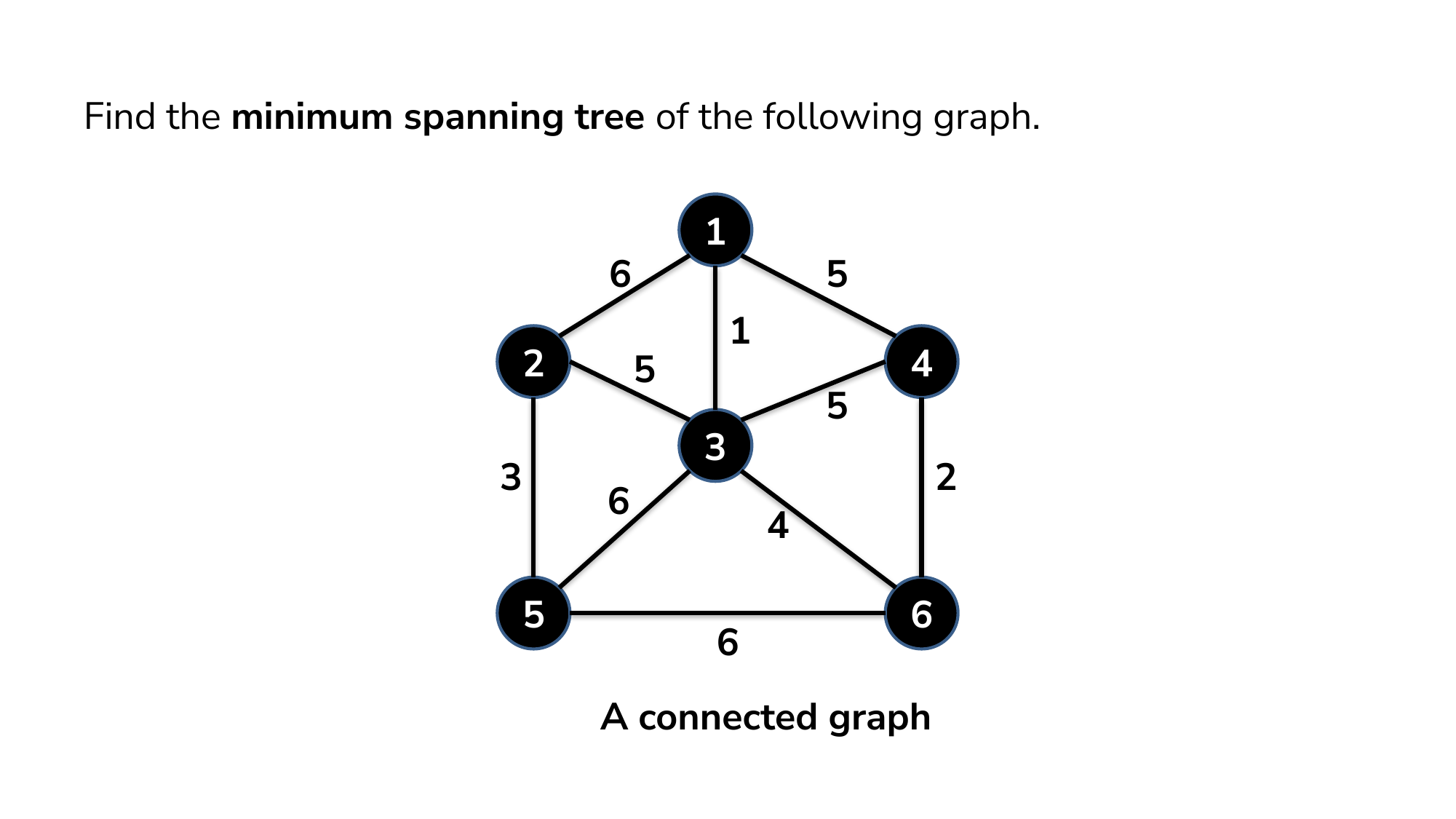

Find the minimum spanning tree of the following graph.
1
6
5
1
2
4
5
5
3
3
2
6
4
5
6
6
A connected graph